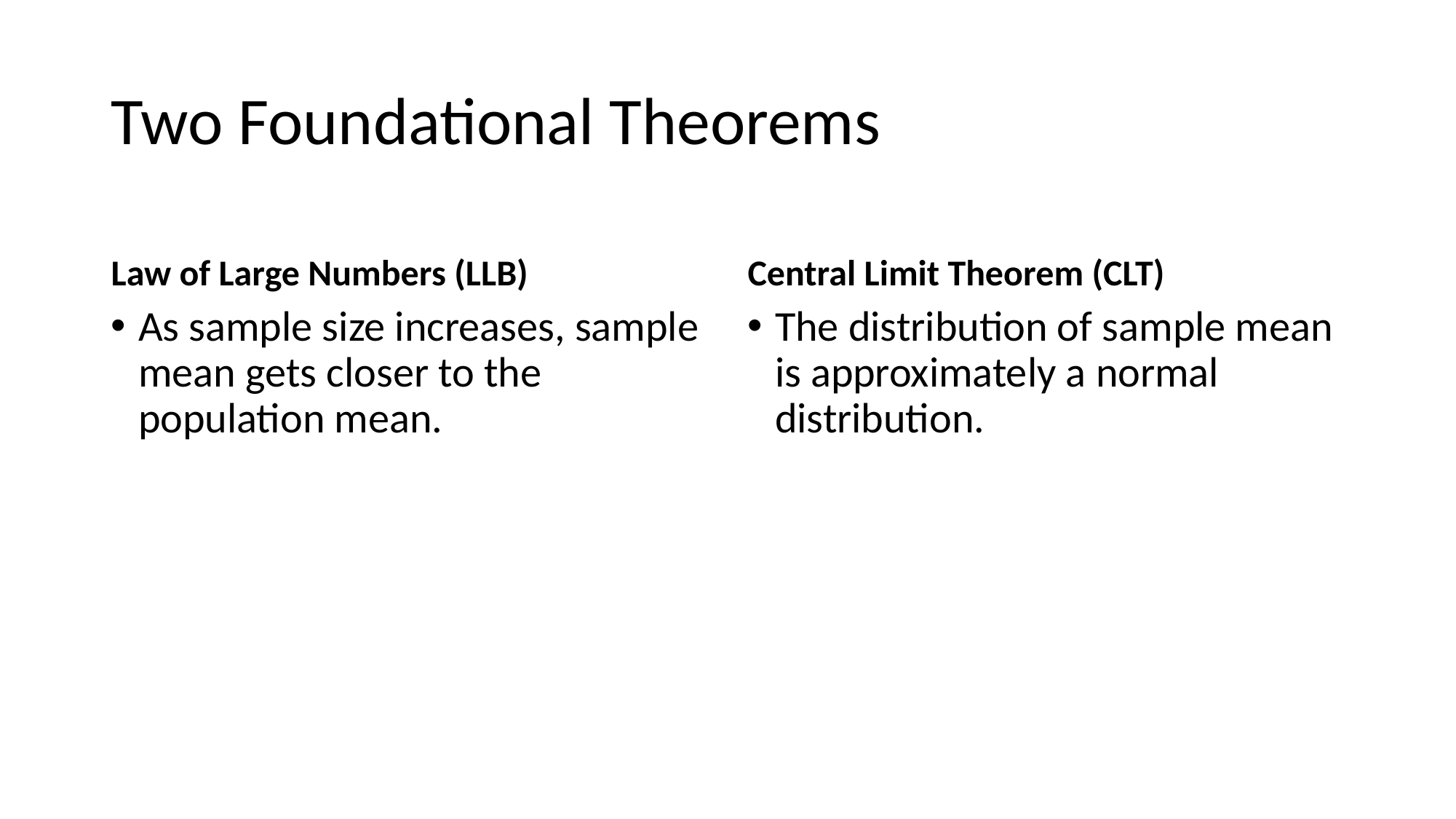

# Two Foundational Theorems
Law of Large Numbers (LLB)
Central Limit Theorem (CLT)
As sample size increases, sample mean gets closer to the population mean.
The distribution of sample mean is approximately a normal distribution.